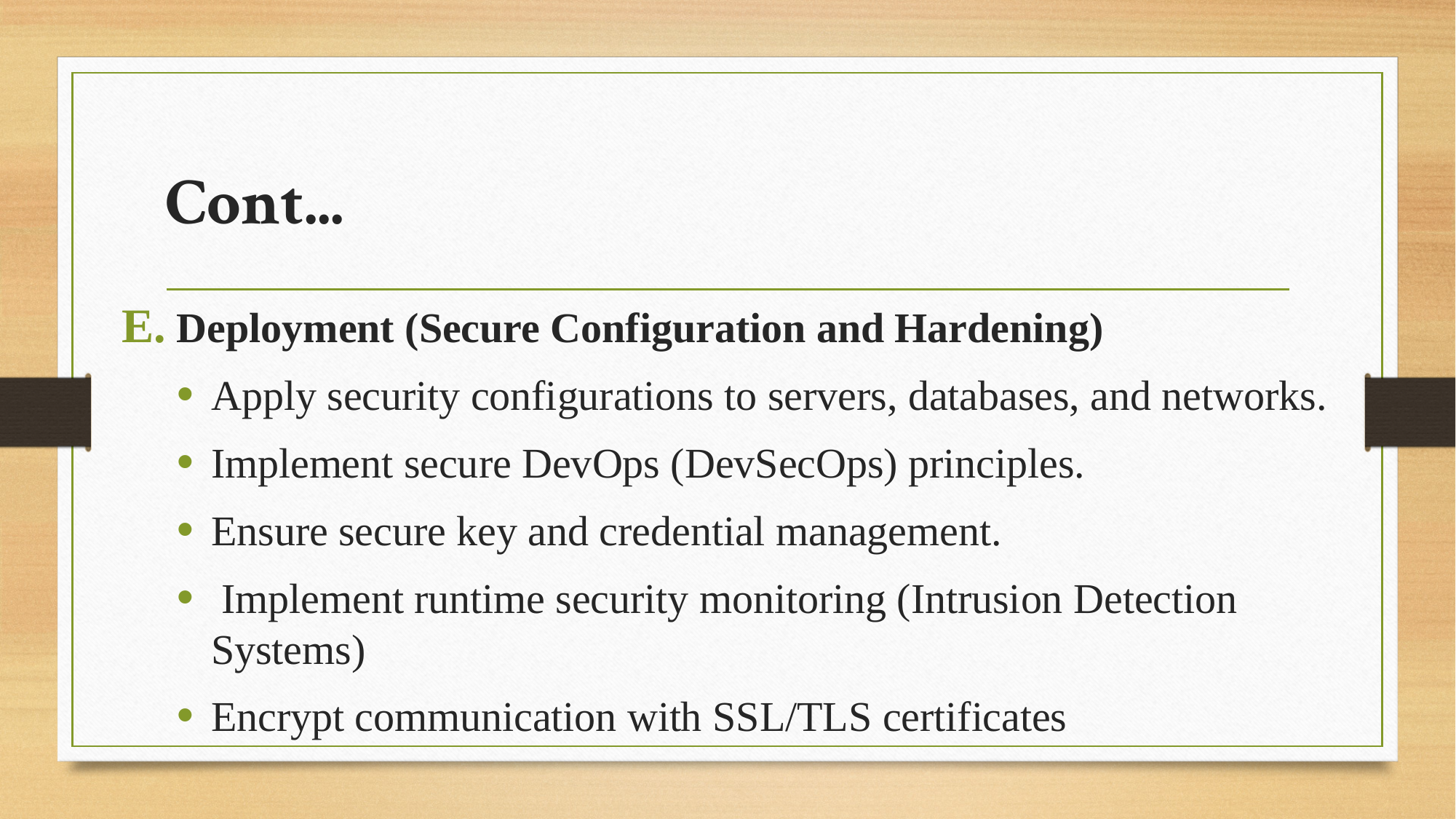

# Cont...
Deployment (Secure Configuration and Hardening)
Apply security configurations to servers, databases, and networks.
Implement secure DevOps (DevSecOps) principles.
Ensure secure key and credential management.
 Implement runtime security monitoring (Intrusion Detection Systems)
Encrypt communication with SSL/TLS certificates